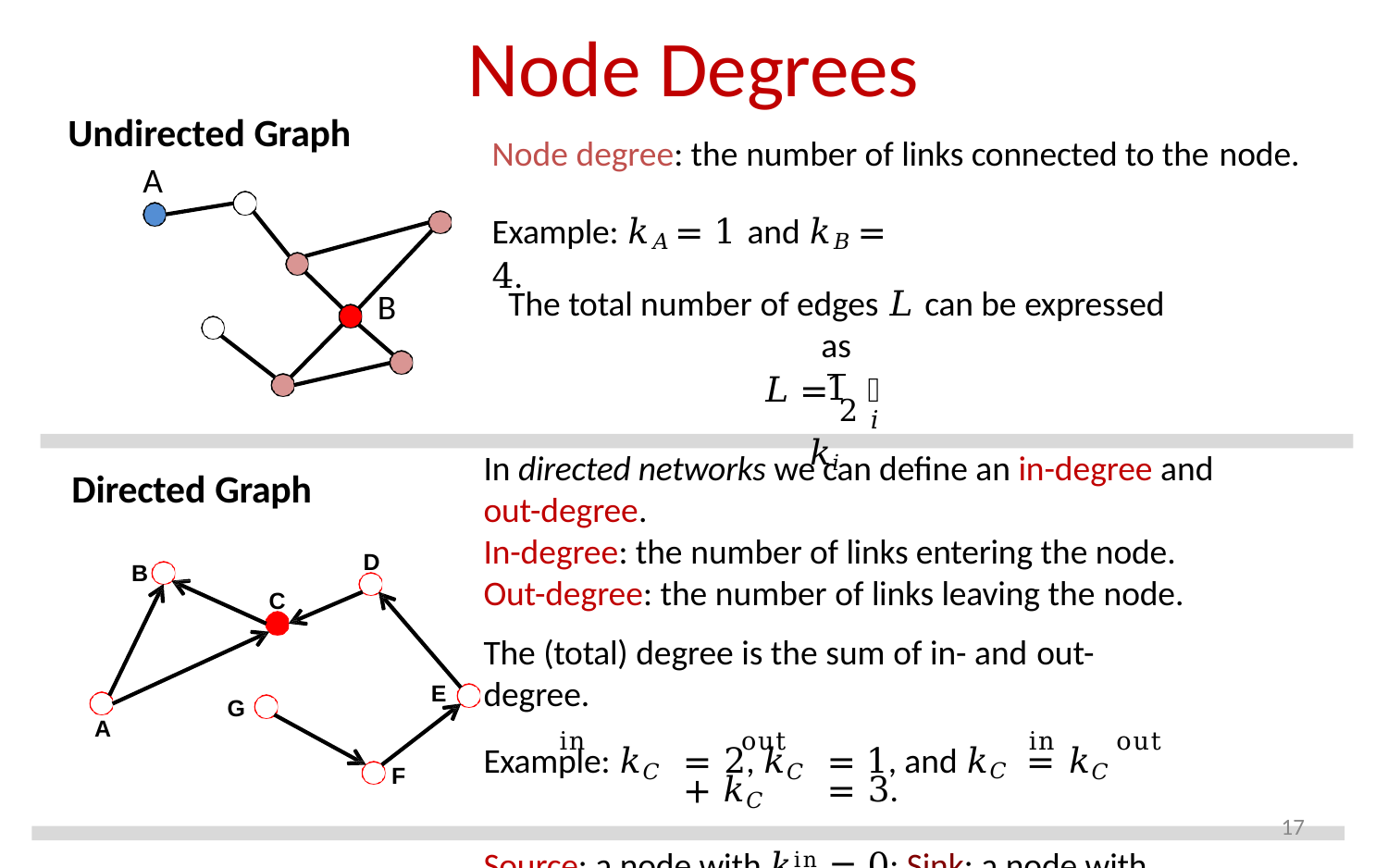

# Node Degrees
Undirected Graph
A
Node degree: the number of links connected to the node.

Example: 𝑘𝐴 = 1 and 𝑘𝐵 = 4.

The total number of edges 𝐿 can be expressed as
1
B

𝐿 = 2 ෍  𝑘𝑖

𝑖

In directed networks we can define an in-degree and  out-degree.
In-degree: the number of links entering the node.  Out-degree: the number of links leaving the node.
The (total) degree is the sum of in- and out-degree.
in	out	in	out
Example: 𝑘𝐶	= 2, 𝑘𝐶	= 1, and 𝑘𝐶  = 𝑘𝐶	+ 𝑘𝐶	= 3.
Source: a node with 𝑘in = 0; Sink: a node with 𝑘out = 0.
Directed Graph
D
B

C

E

G

A

F

17